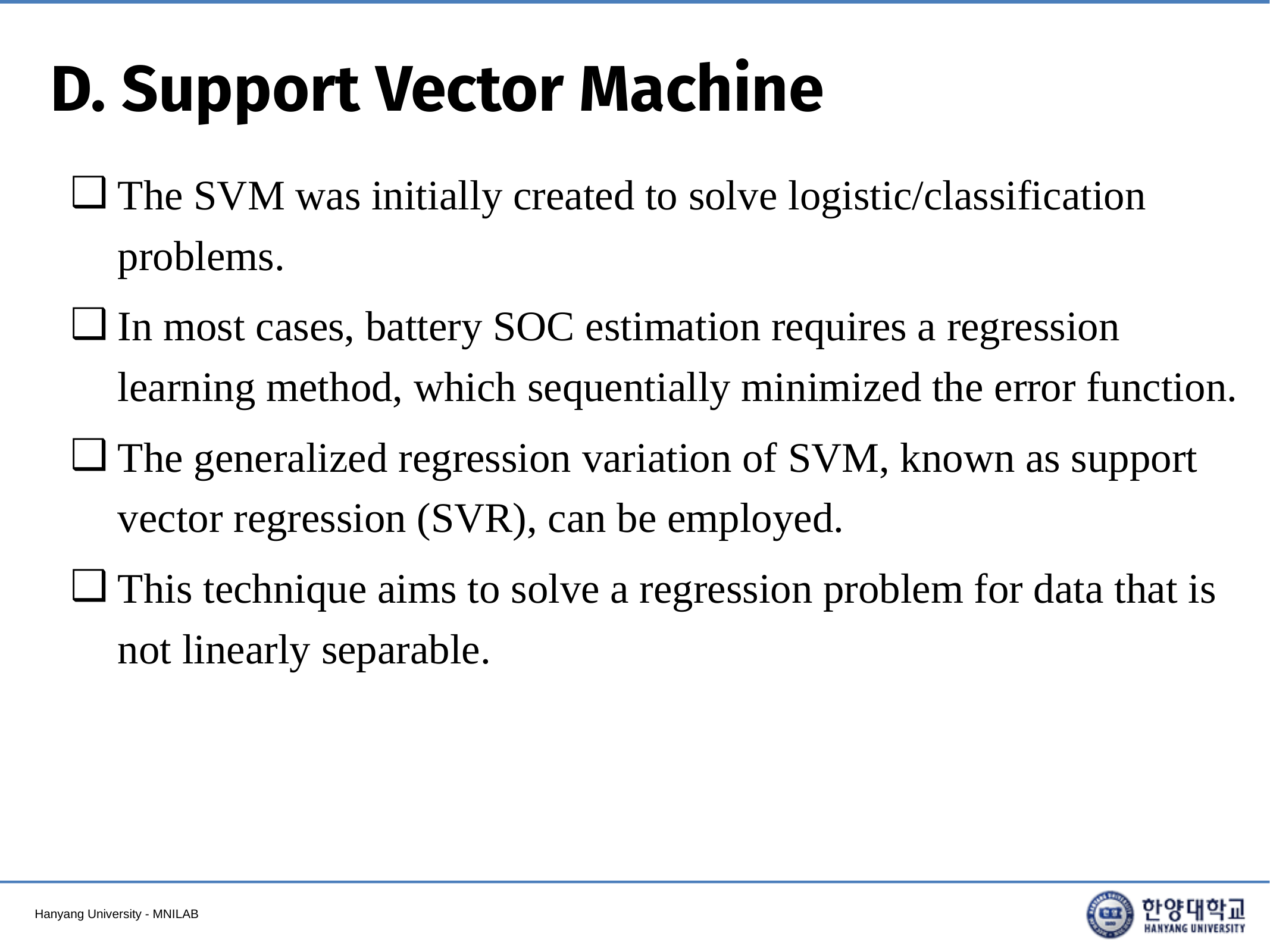

# D. Support Vector Machine
The SVM was initially created to solve logistic/classification problems.
In most cases, battery SOC estimation requires a regression learning method, which sequentially minimized the error function.
The generalized regression variation of SVM, known as support vector regression (SVR), can be employed.
This technique aims to solve a regression problem for data that is not linearly separable.